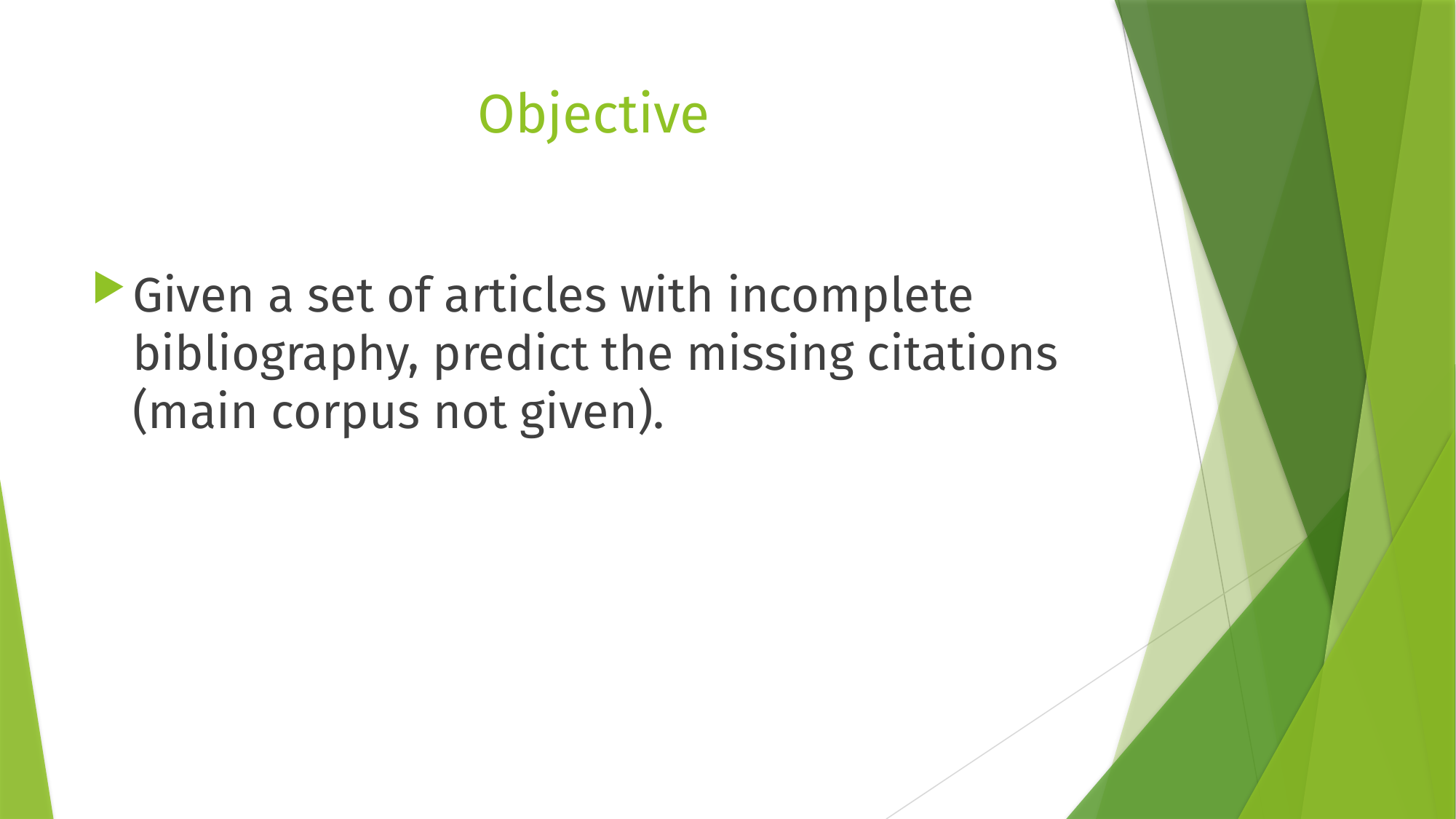

# Objective
Given a set of articles with incomplete bibliography, predict the missing citations (main corpus not given).